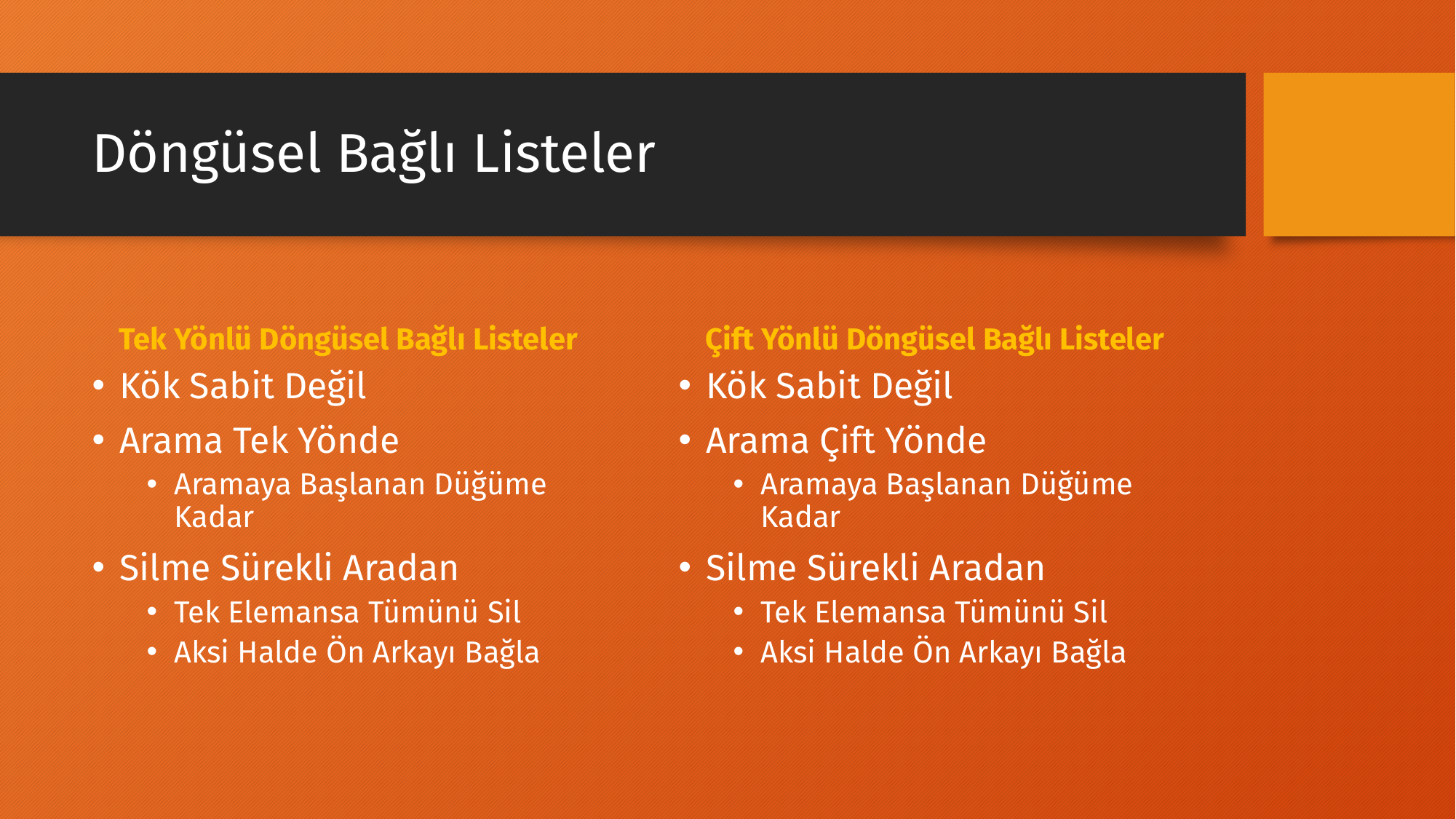

# Döngüsel Bağlı Listeler
Tek Yönlü Döngüsel Bağlı Listeler
Çift Yönlü Döngüsel Bağlı Listeler
Kök Sabit Değil
Arama Tek Yönde
Aramaya Başlanan Düğüme Kadar
Silme Sürekli Aradan
Tek Elemansa Tümünü Sil
Aksi Halde Ön Arkayı Bağla
Kök Sabit Değil
Arama Çift Yönde
Aramaya Başlanan Düğüme Kadar
Silme Sürekli Aradan
Tek Elemansa Tümünü Sil
Aksi Halde Ön Arkayı Bağla